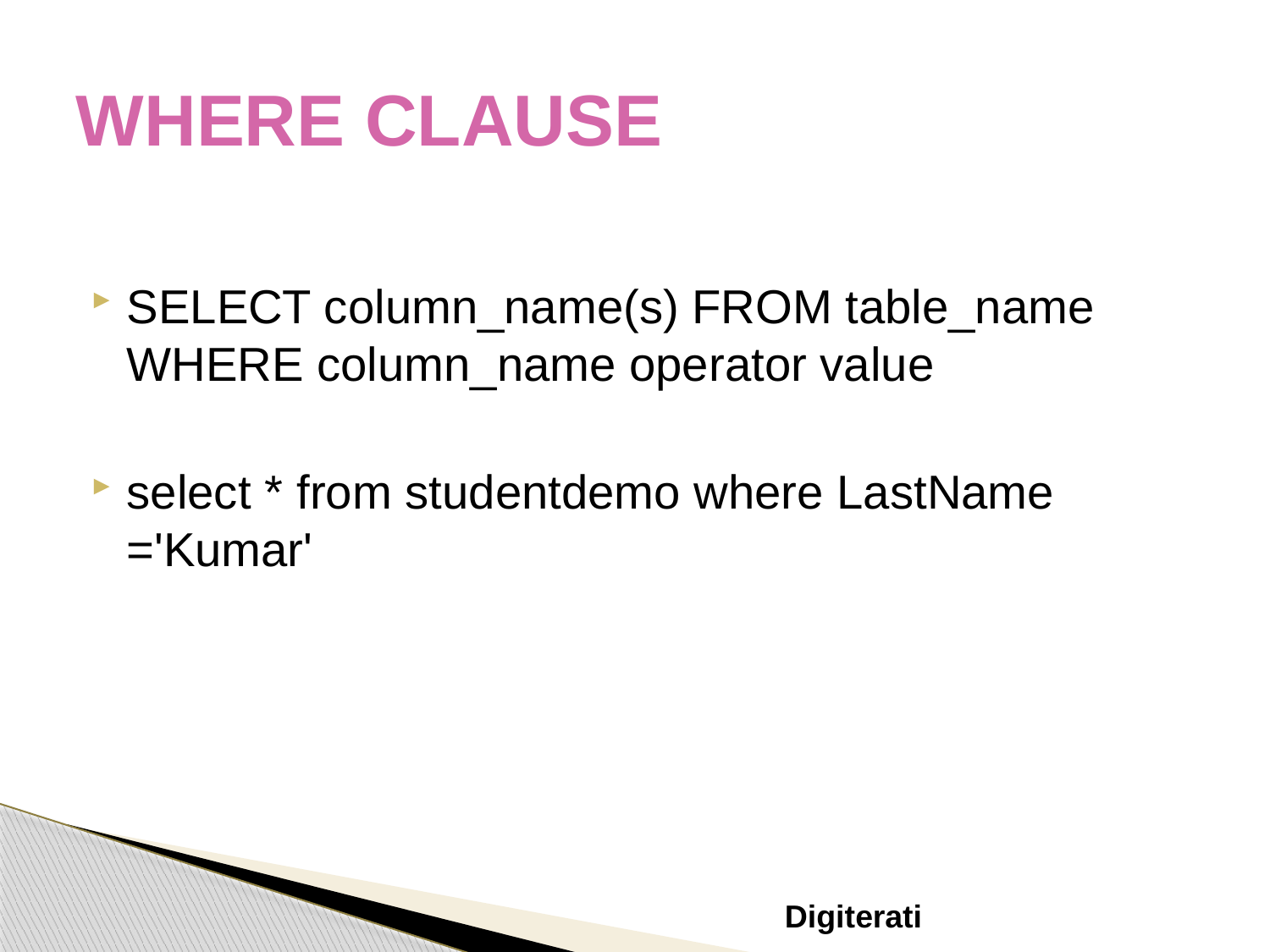

# WHERE CLAUSE

SELECT column_name(s) FROM table_name WHERE column_name operator value

select * from studentdemo where LastName ='Kumar'
Digiterati